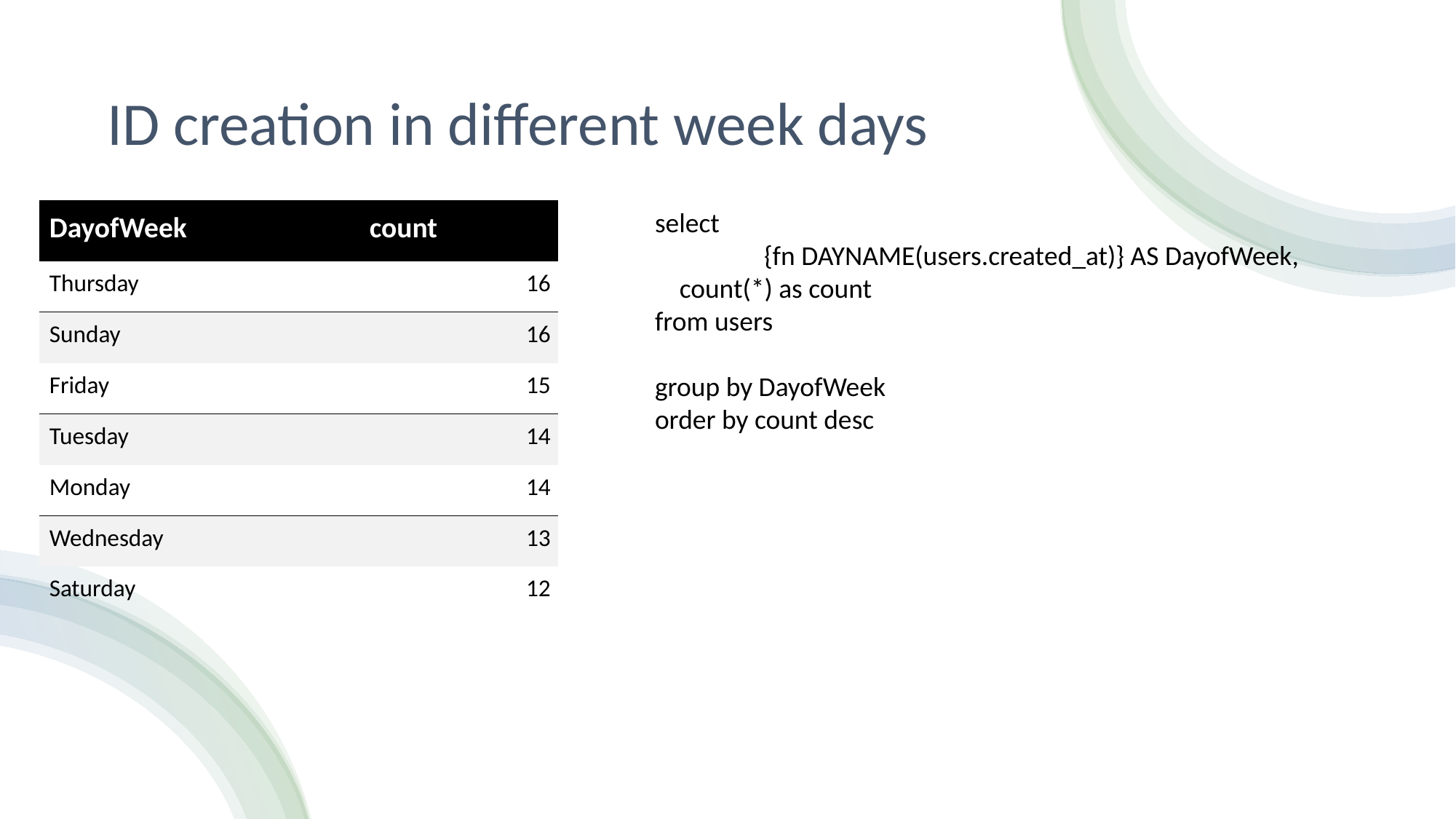

# ID creation in different week days
| DayofWeek | count |
| --- | --- |
| Thursday | 16 |
| Sunday | 16 |
| Friday | 15 |
| Tuesday | 14 |
| Monday | 14 |
| Wednesday | 13 |
| Saturday | 12 |
select
	{fn DAYNAME(users.created_at)} AS DayofWeek,
    count(*) as count
from users

group by DayofWeek
order by count desc